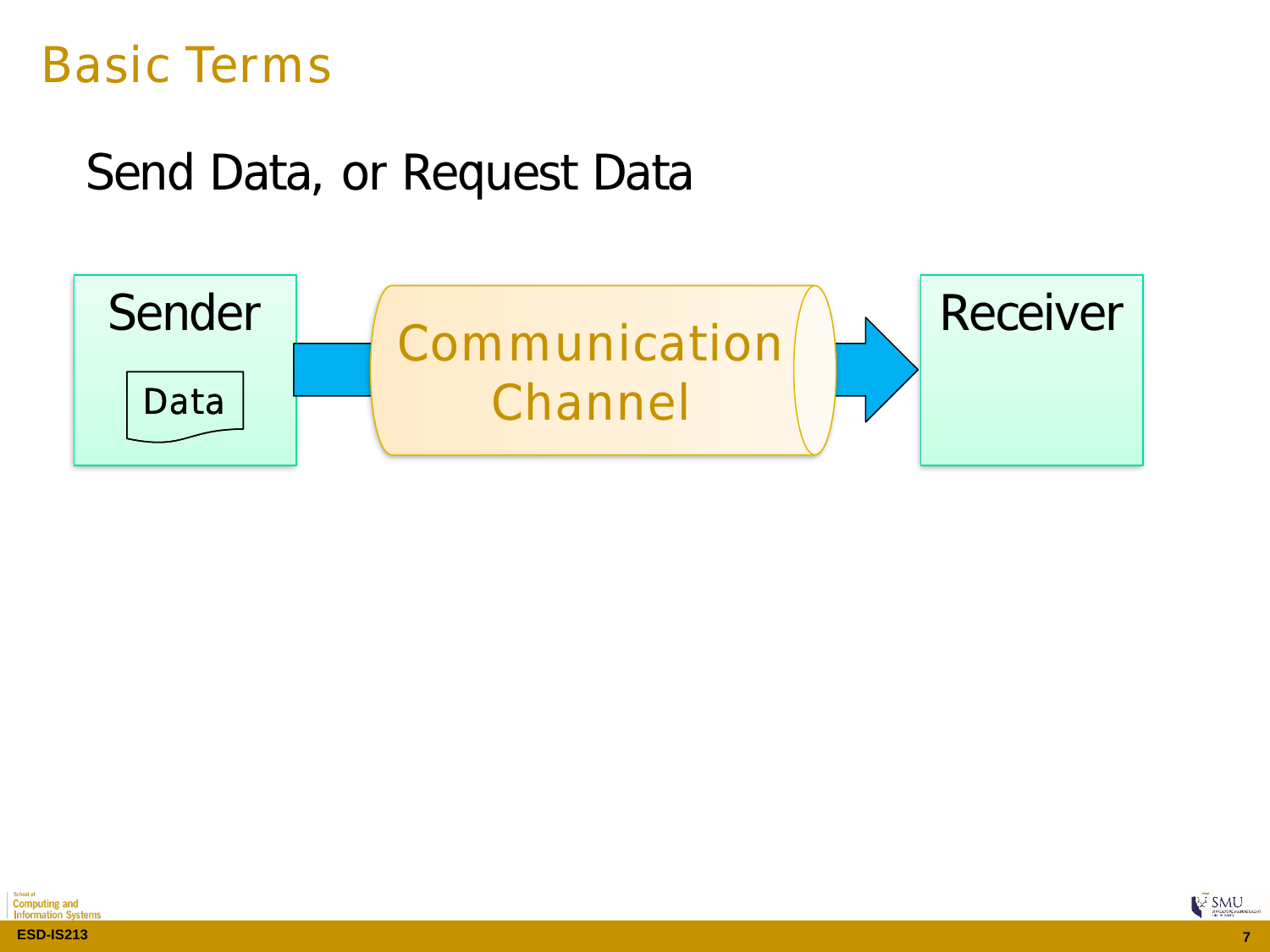

# Basic Terms
Send Data, or Request Data
Sender
Receiver

Communication Channel

Data
Data
7